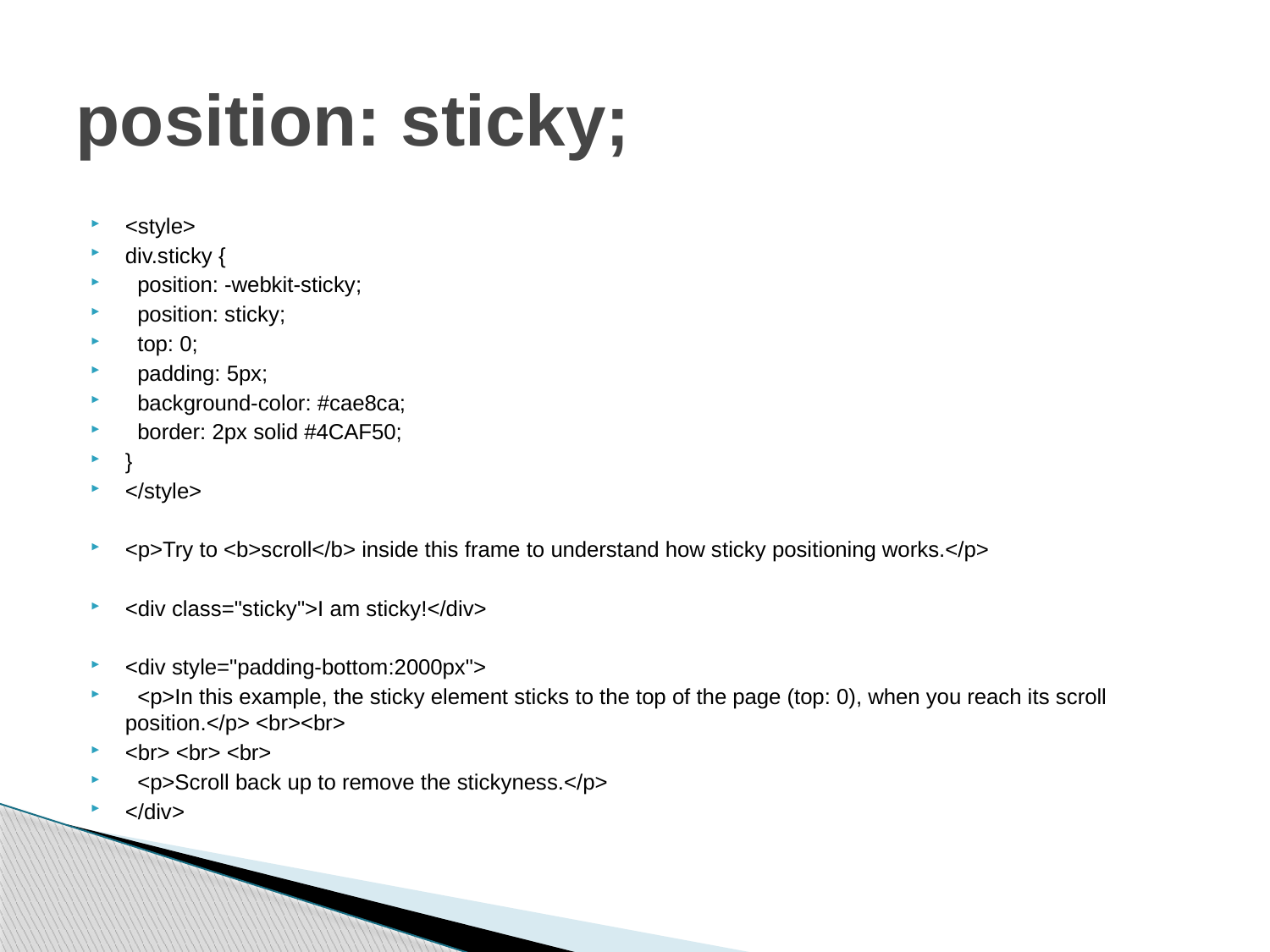

# position: sticky;
<style>
div.sticky {
  position: -webkit-sticky;
  position: sticky;
  top: 0;
  padding: 5px;
  background-color: #cae8ca;
  border: 2px solid #4CAF50;
}
</style>

<p>Try to <b>scroll</b> inside this frame to understand how sticky positioning works.</p>

<div class="sticky">I am sticky!</div>

<div style="padding-bottom:2000px">
  <p>In this example, the sticky element sticks to the top of the page (top: 0), when you reach its scroll position.</p> <br><br>
<br> <br> <br>
  <p>Scroll back up to remove the stickyness.</p>
</div>